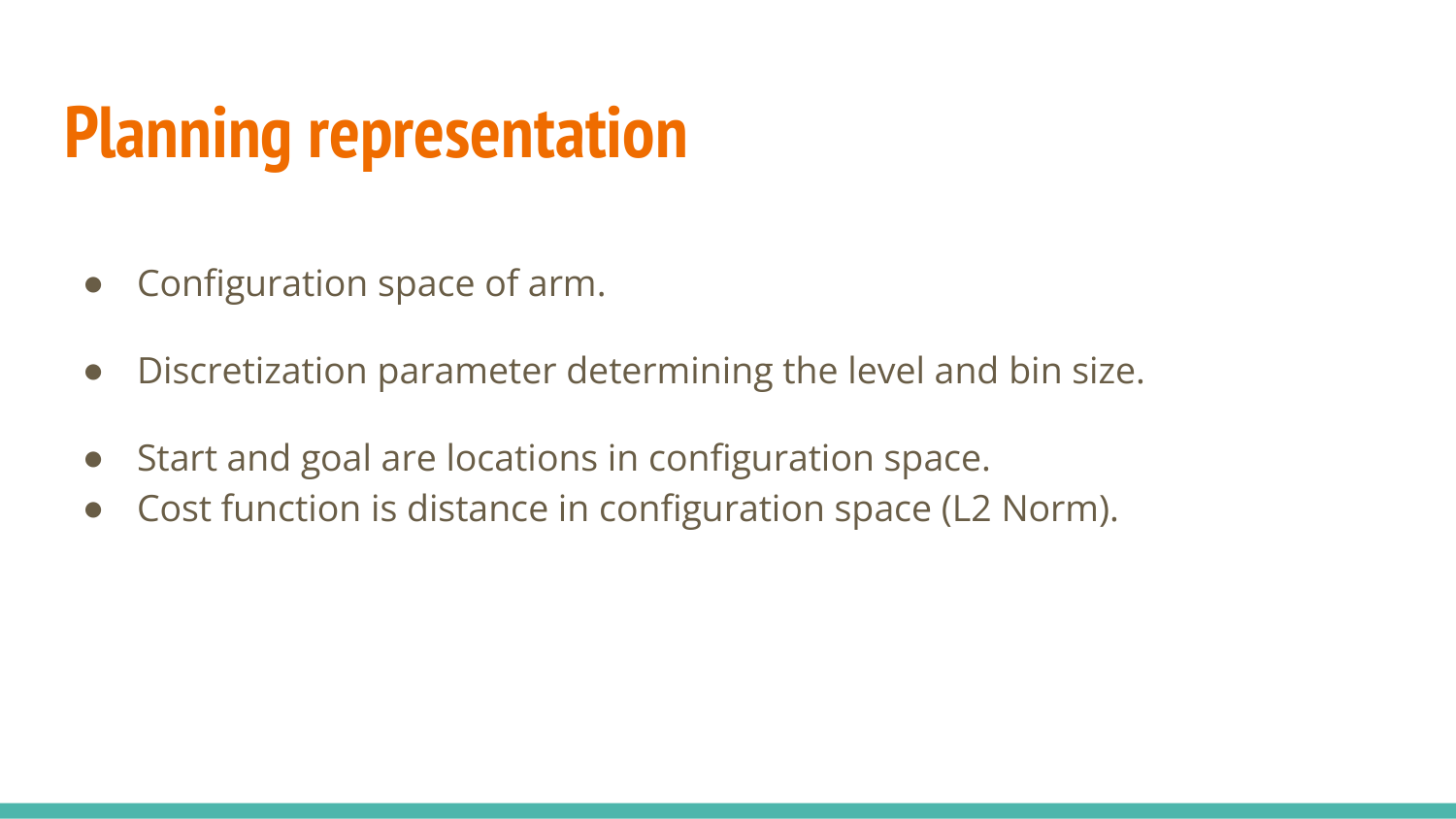

# Planning representation
Configuration space of arm.
Discretization parameter determining the level and bin size.
Start and goal are locations in configuration space.
Cost function is distance in configuration space (L2 Norm).